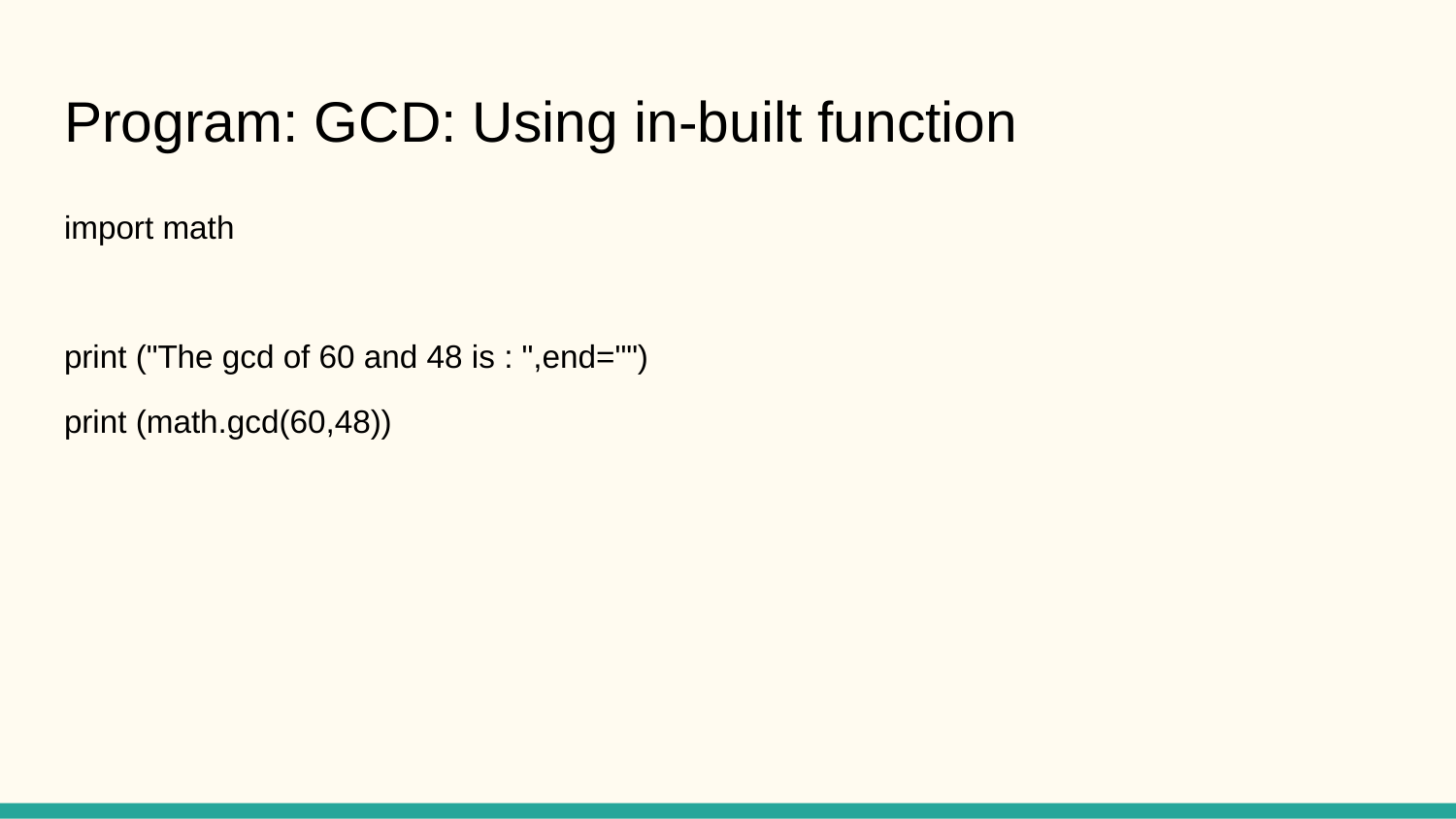

# Program: GCD: Using in-built function
import math

print ("The gcd of 60 and 48 is : ",end="")
print (math.gcd(60,48))